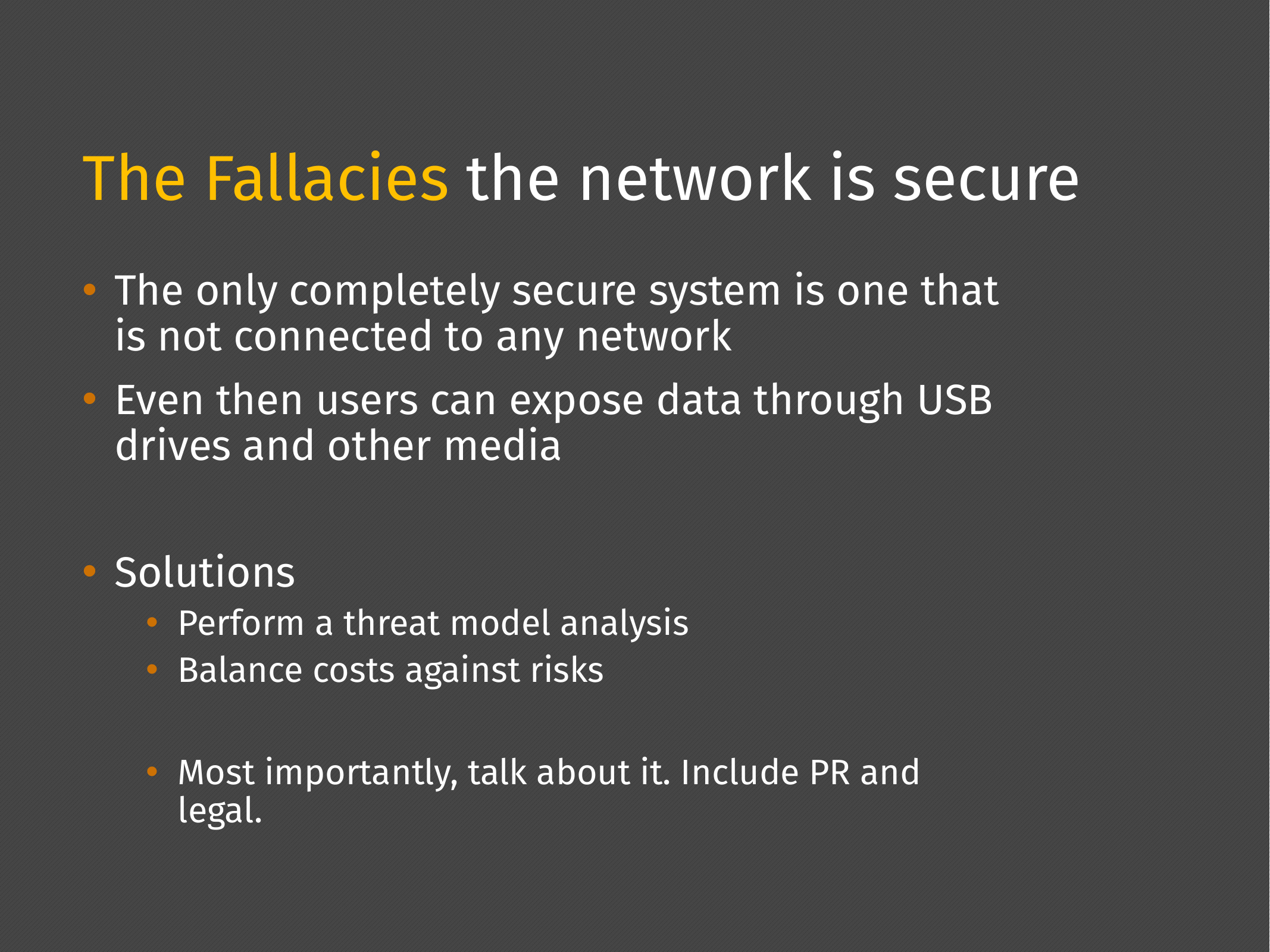

# The Fallacies the network is secure
The only completely secure system is one that is not connected to any network
Even then users can expose data through USB drives and other media

Solutions
Perform a threat model analysis
Balance costs against risks

Most importantly, talk about it. Include PR and legal.